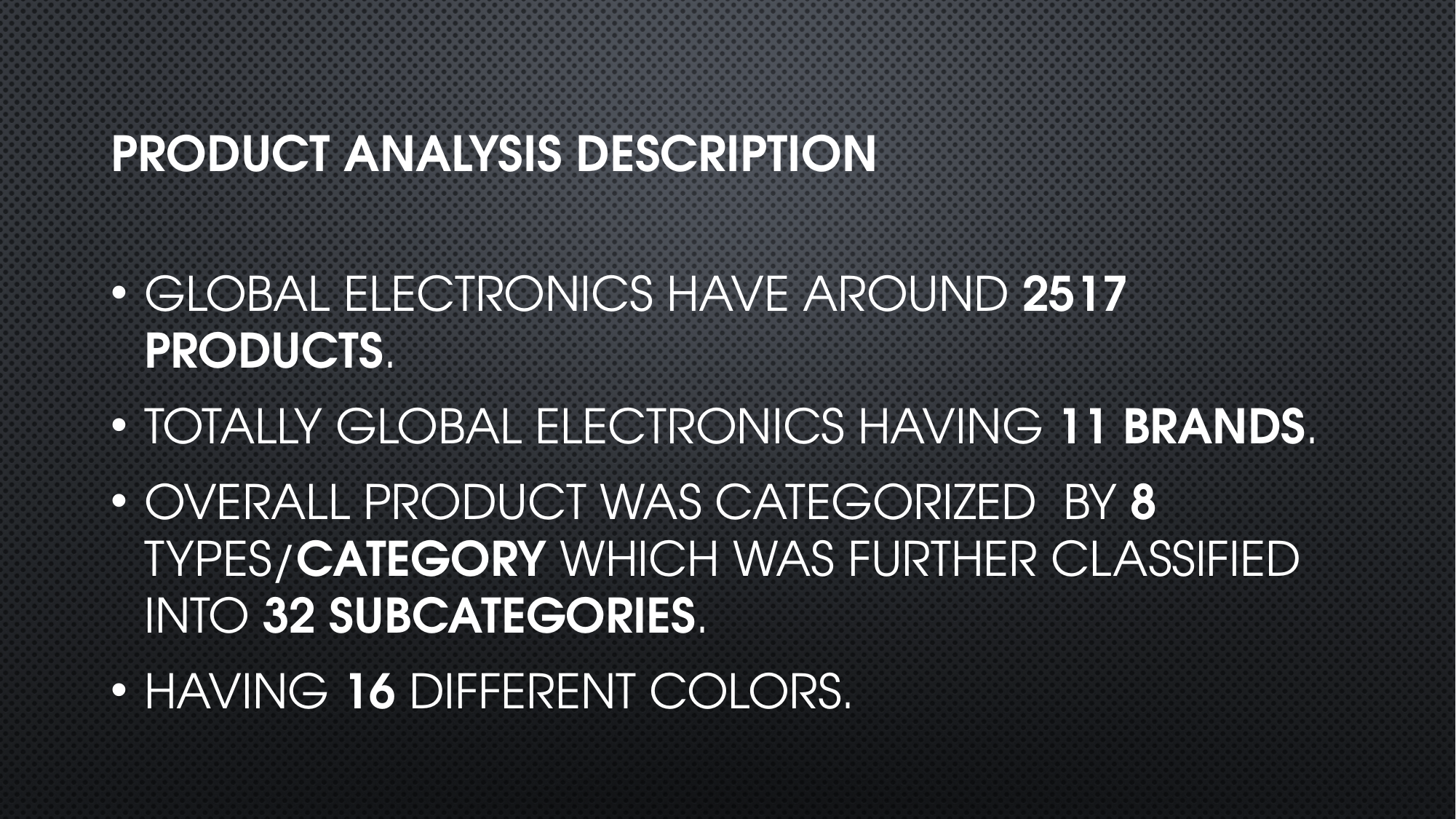

# Product Analysis Description
Global Electronics have around 2517 products.
Totally Global Electronics having 11 Brands.
Overall product was categorized  by 8 types/category which was further classified into 32 subcategories.
Having 16 different colors.